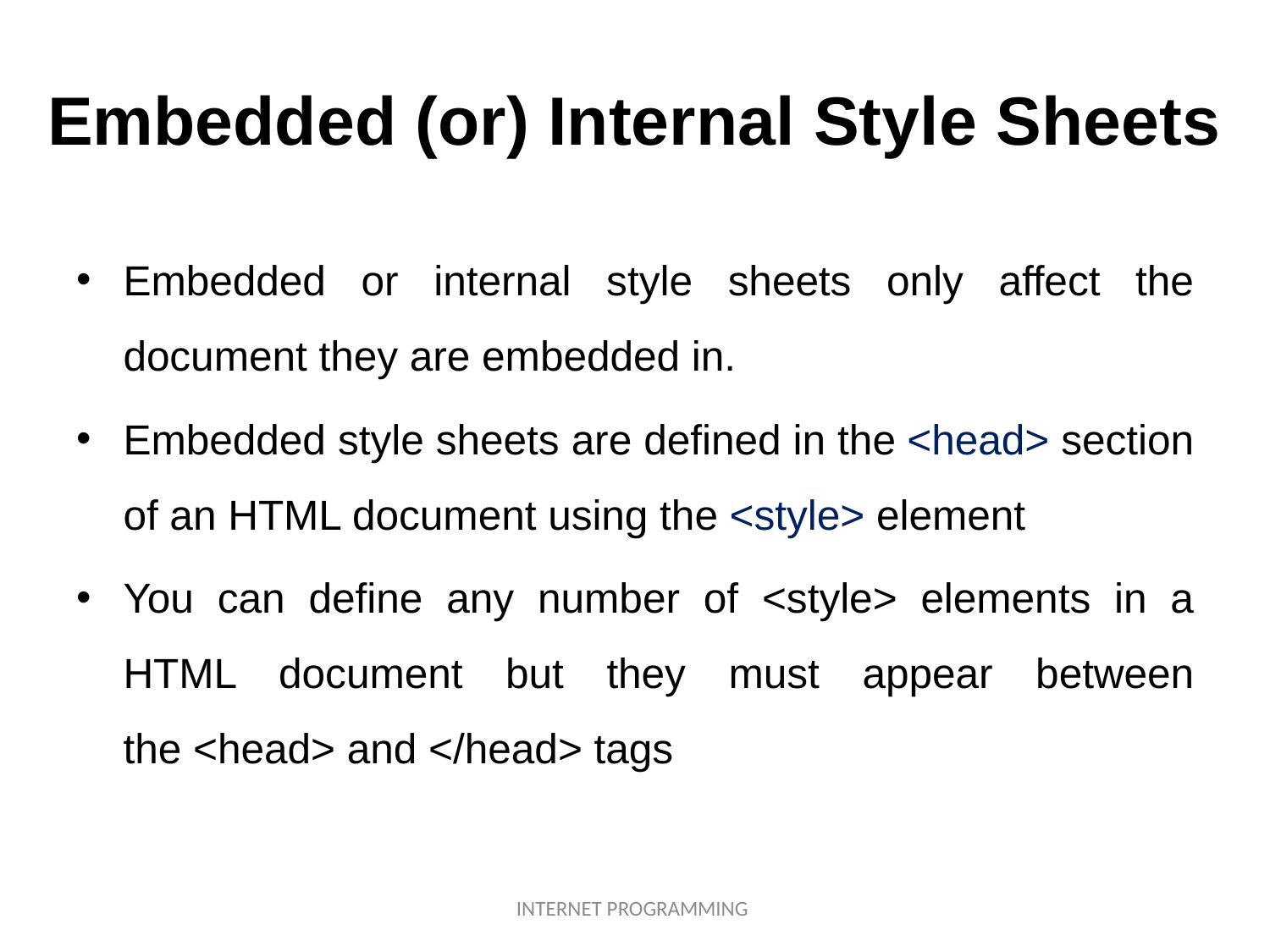

# Embedded (or) Internal Style Sheets
Embedded or internal style sheets only affect the document they are embedded in.
Embedded style sheets are defined in the <head> section of an HTML document using the <style> element
You can define any number of <style> elements in a HTML document but they must appear between the <head> and </head> tags
INTERNET PROGRAMMING